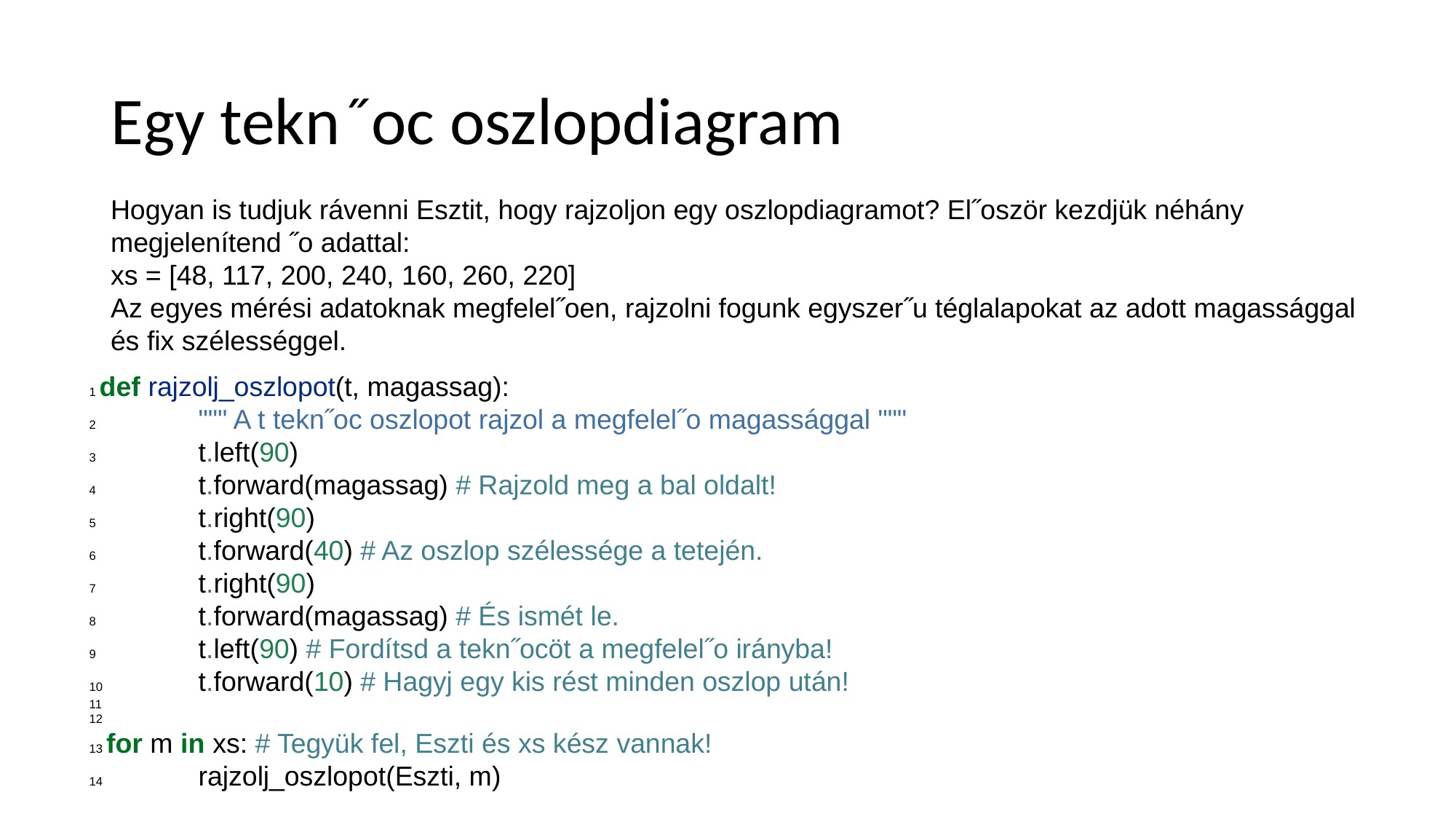

# Egy tekn˝oc oszlopdiagram
Hogyan is tudjuk rávenni Esztit, hogy rajzoljon egy oszlopdiagramot? El˝oször kezdjük néhány megjelenítend ˝o adattal:
xs = [48, 117, 200, 240, 160, 260, 220]
Az egyes mérési adatoknak megfelel˝oen, rajzolni fogunk egyszer˝u téglalapokat az adott magassággal és fix szélességgel.
1 def rajzolj_oszlopot(t, magassag):
2 	""" A t tekn˝oc oszlopot rajzol a megfelel˝o magassággal """
3 	t.left(90)
4 	t.forward(magassag) # Rajzold meg a bal oldalt!
5	t.right(90)
6 	t.forward(40) # Az oszlop szélessége a tetején.
7 	t.right(90)
8	t.forward(magassag) # És ismét le.
9 	t.left(90) # Fordítsd a tekn˝ocöt a megfelel˝o irányba!
10 	t.forward(10) # Hagyj egy kis rést minden oszlop után!
11
12
13 for m in xs: # Tegyük fel, Eszti és xs kész vannak!
14 	rajzolj_oszlopot(Eszti, m)